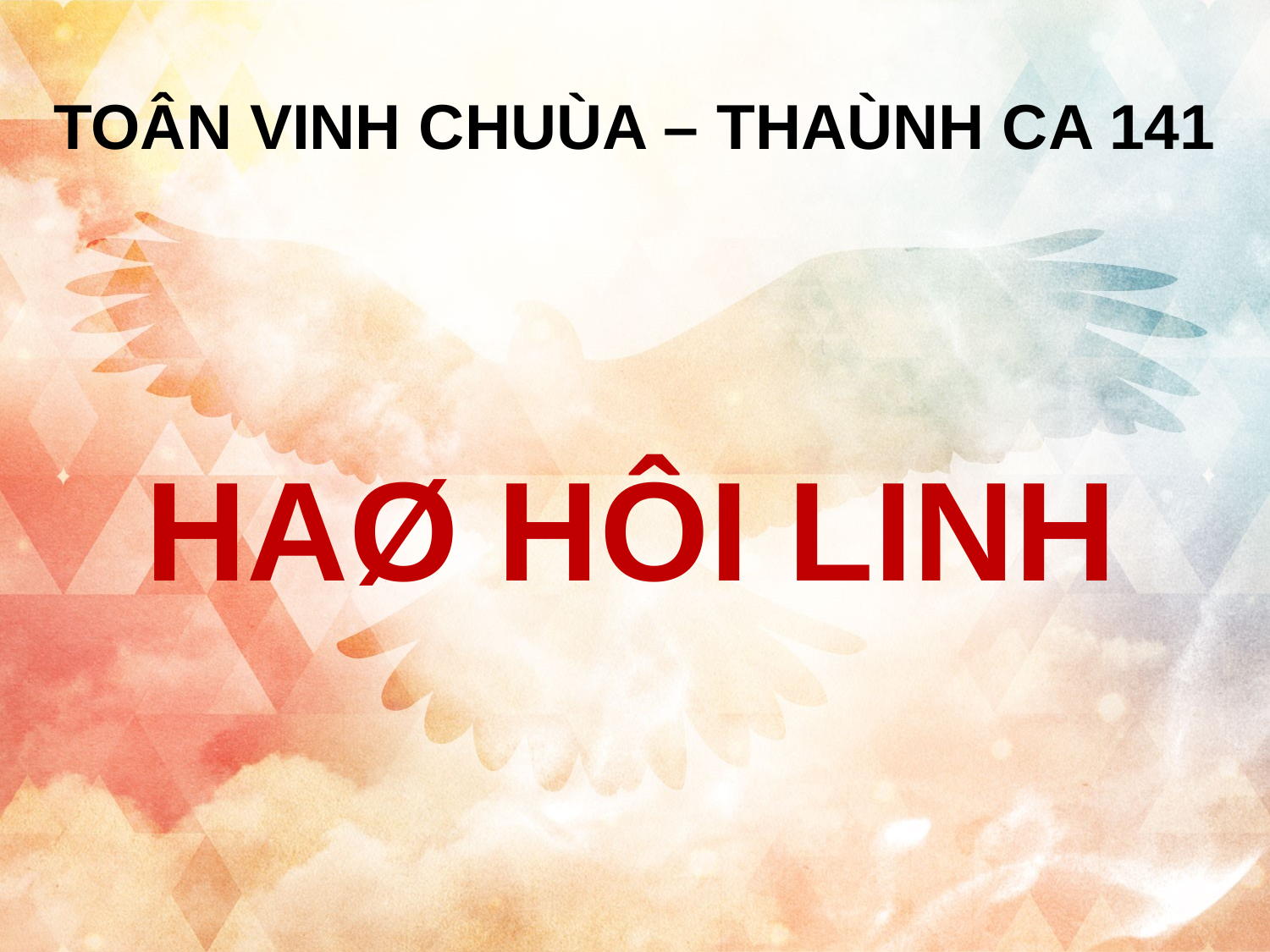

TOÂN VINH CHUÙA – THAÙNH CA 141
HAØ HÔI LINH